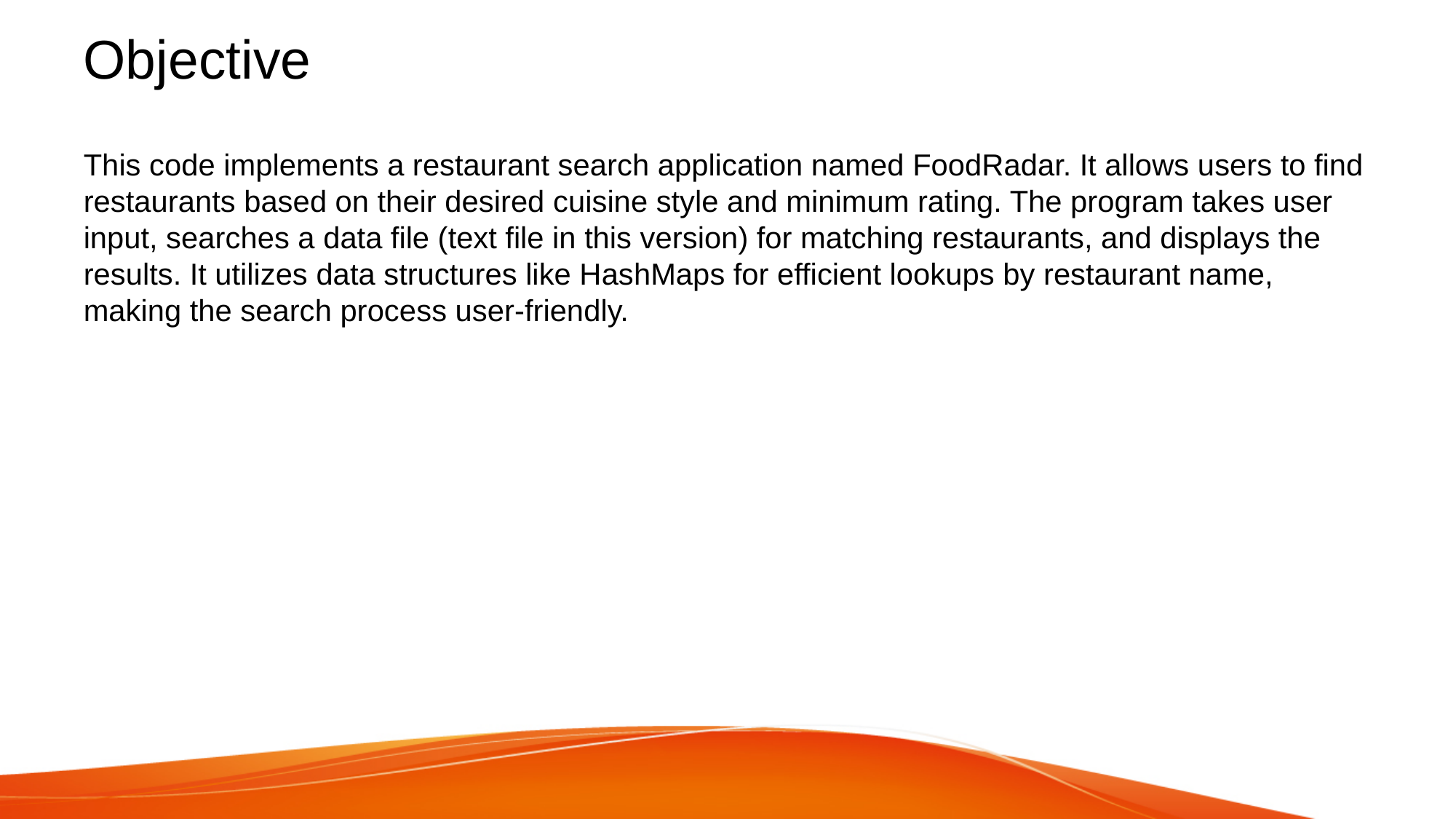

# Objective
This code implements a restaurant search application named FoodRadar. It allows users to find restaurants based on their desired cuisine style and minimum rating. The program takes user input, searches a data file (text file in this version) for matching restaurants, and displays the results. It utilizes data structures like HashMaps for efficient lookups by restaurant name, making the search process user-friendly.